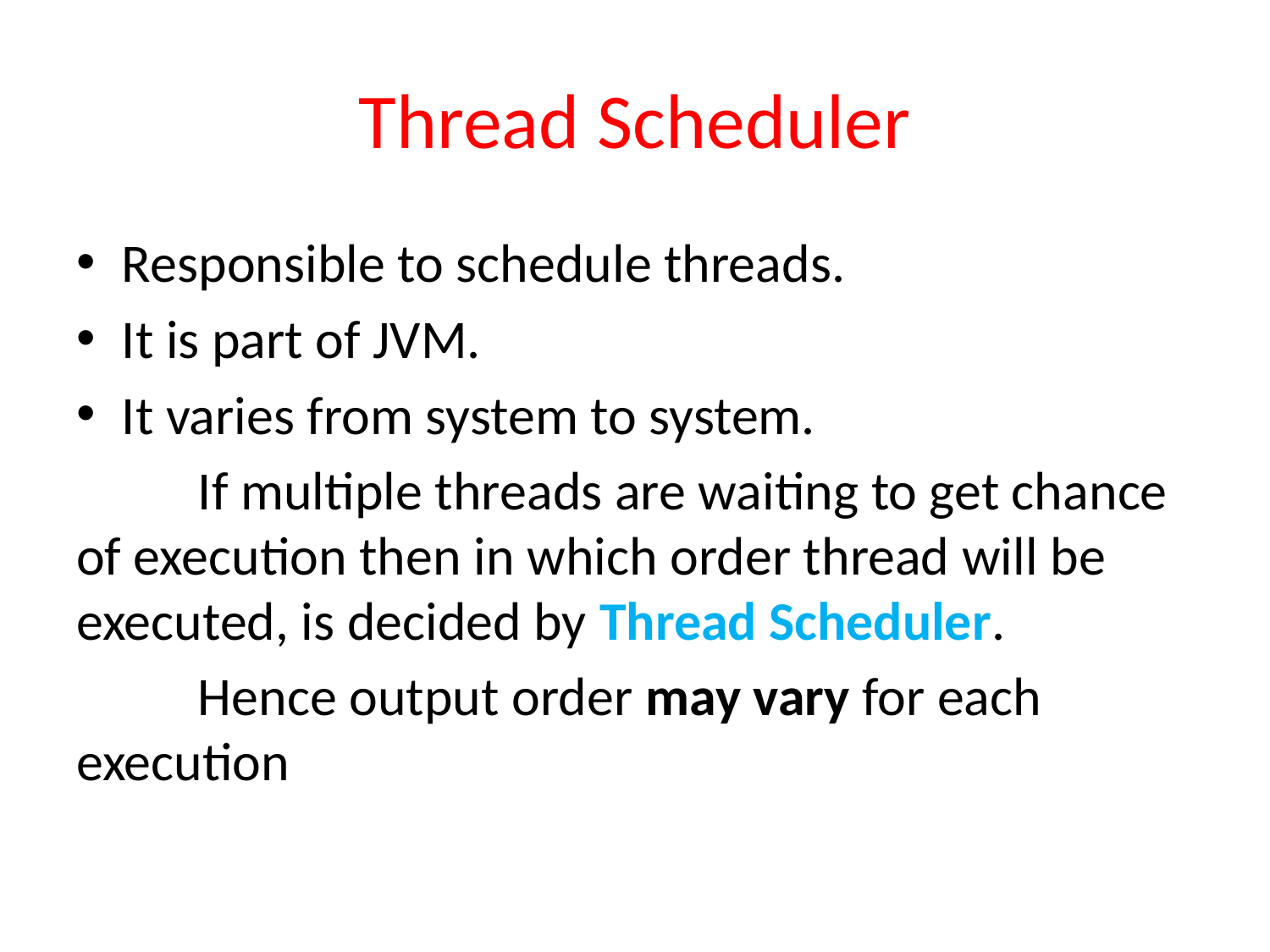

# Thread Scheduler
Responsible to schedule threads.
It is part of JVM.
It varies from system to system.
	If multiple threads are waiting to get chance of execution then in which order thread will be executed, is decided by Thread Scheduler.
	Hence output order may vary for each execution